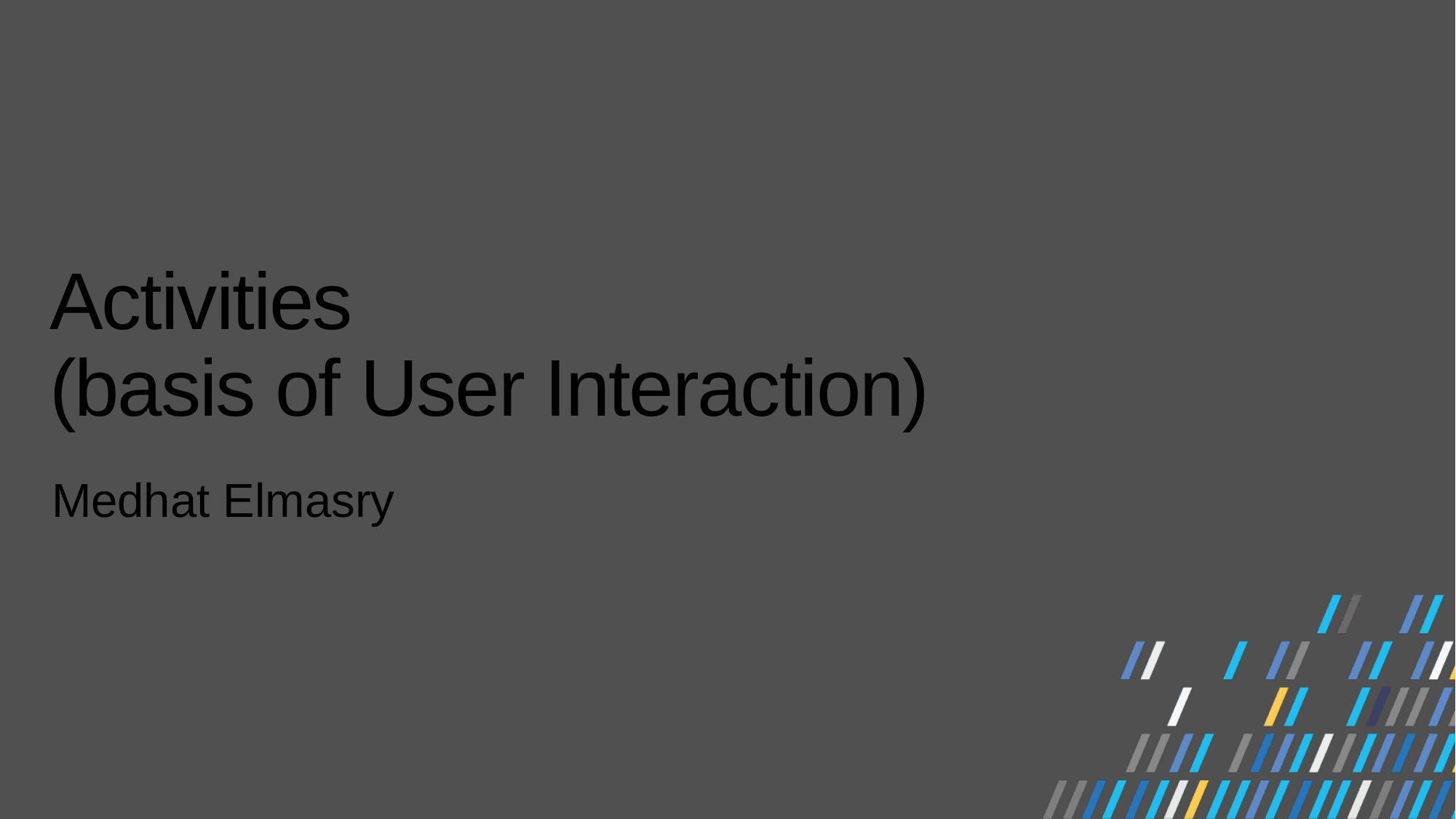

# Activities (basis of User Interaction)
Medhat Elmasry